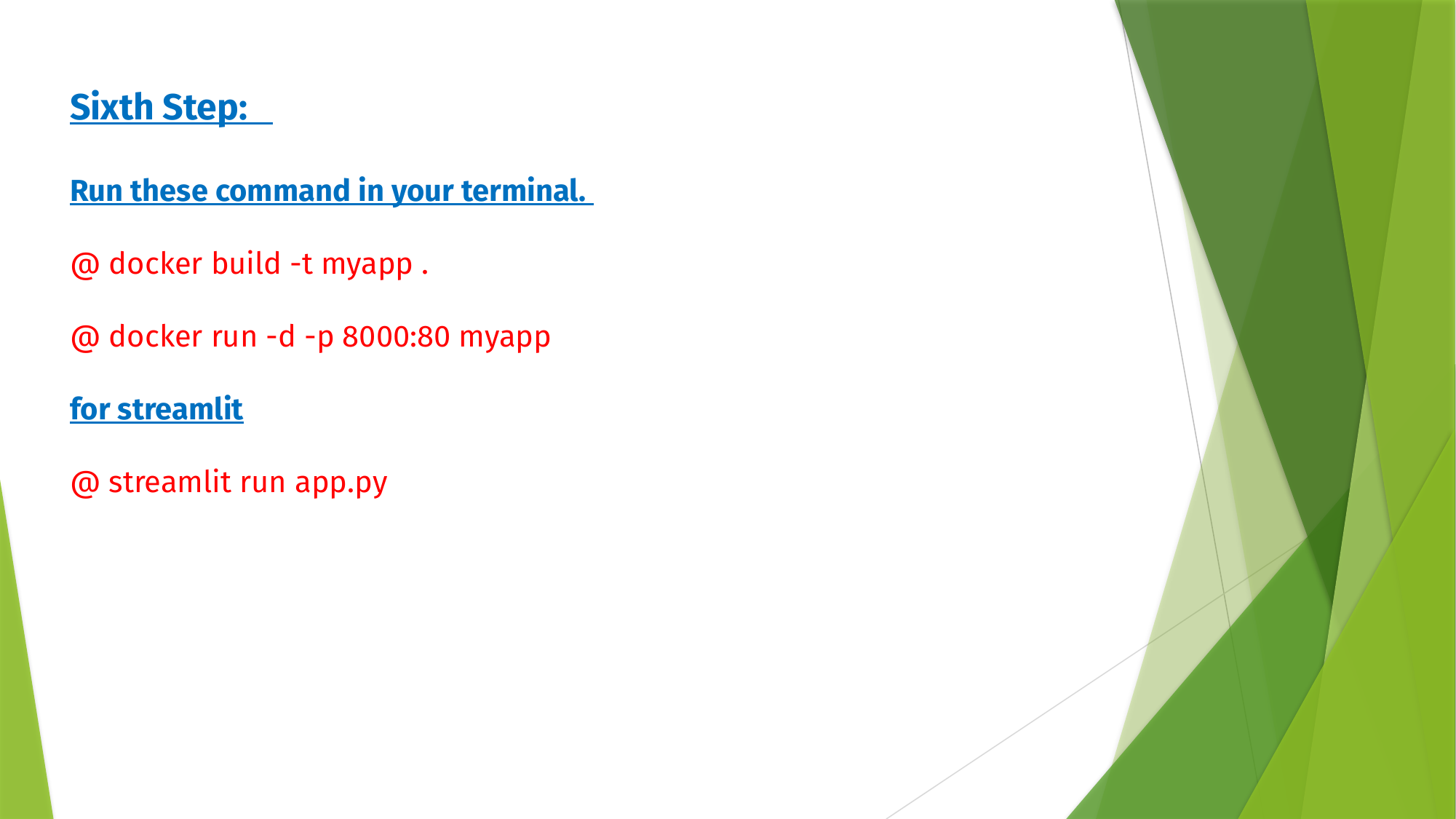

Sixth Step:

Run these command in your terminal.

@ docker build -t myapp .

@ docker run -d -p 8000:80 myapp

for streamlit

@ streamlit run app.py